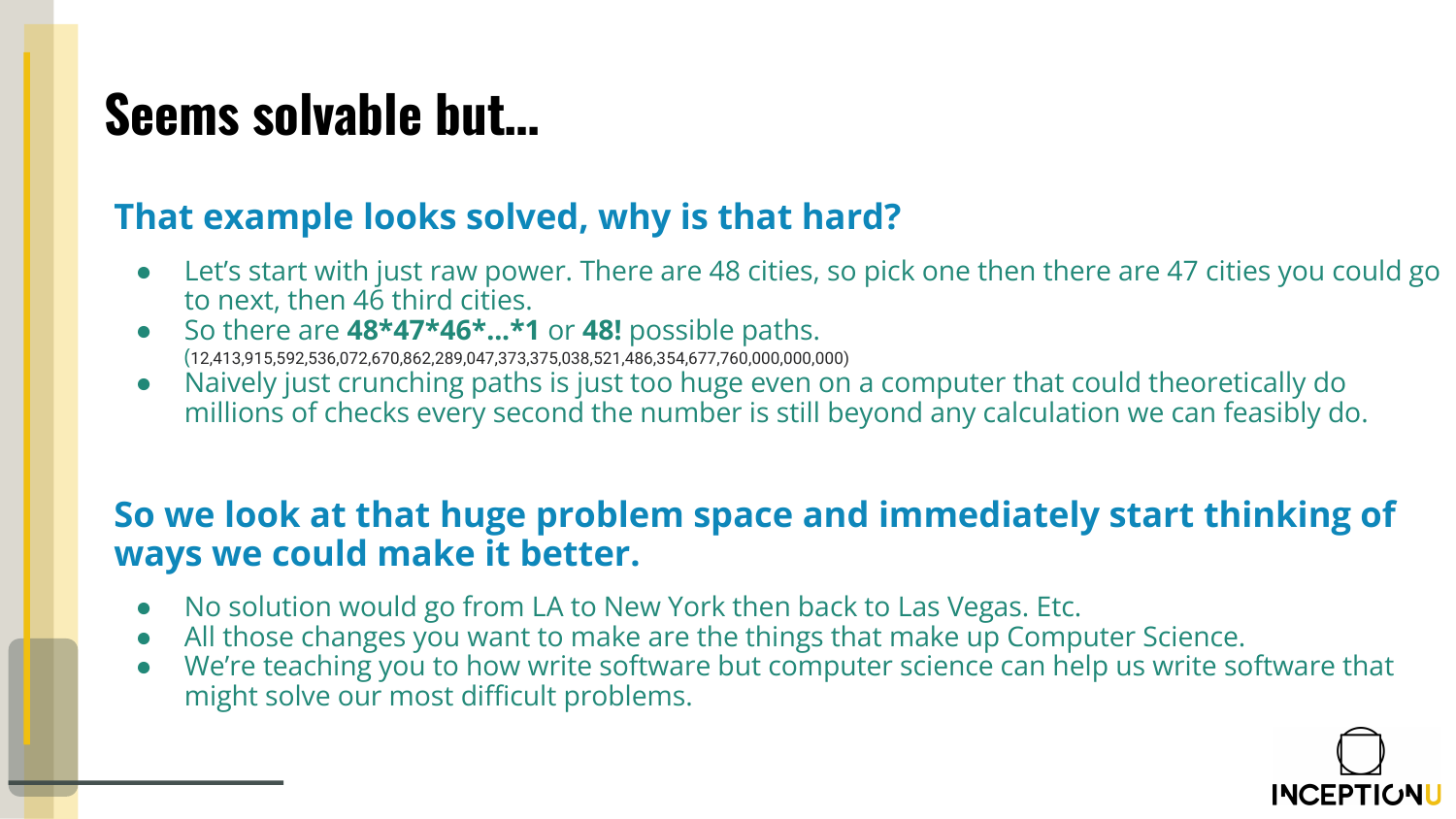

# Seems solvable but…
That example looks solved, why is that hard?
Let’s start with just raw power. There are 48 cities, so pick one then there are 47 cities you could go to next, then 46 third cities.
So there are 48*47*46*...*1 or 48! possible paths. (12,413,915,592,536,072,670,862,289,047,373,375,038,521,486,354,677,760,000,000,000)
Naively just crunching paths is just too huge even on a computer that could theoretically do millions of checks every second the number is still beyond any calculation we can feasibly do.

So we look at that huge problem space and immediately start thinking of ways we could make it better.
No solution would go from LA to New York then back to Las Vegas. Etc.
All those changes you want to make are the things that make up Computer Science.
We’re teaching you to how write software but computer science can help us write software that might solve our most difficult problems.